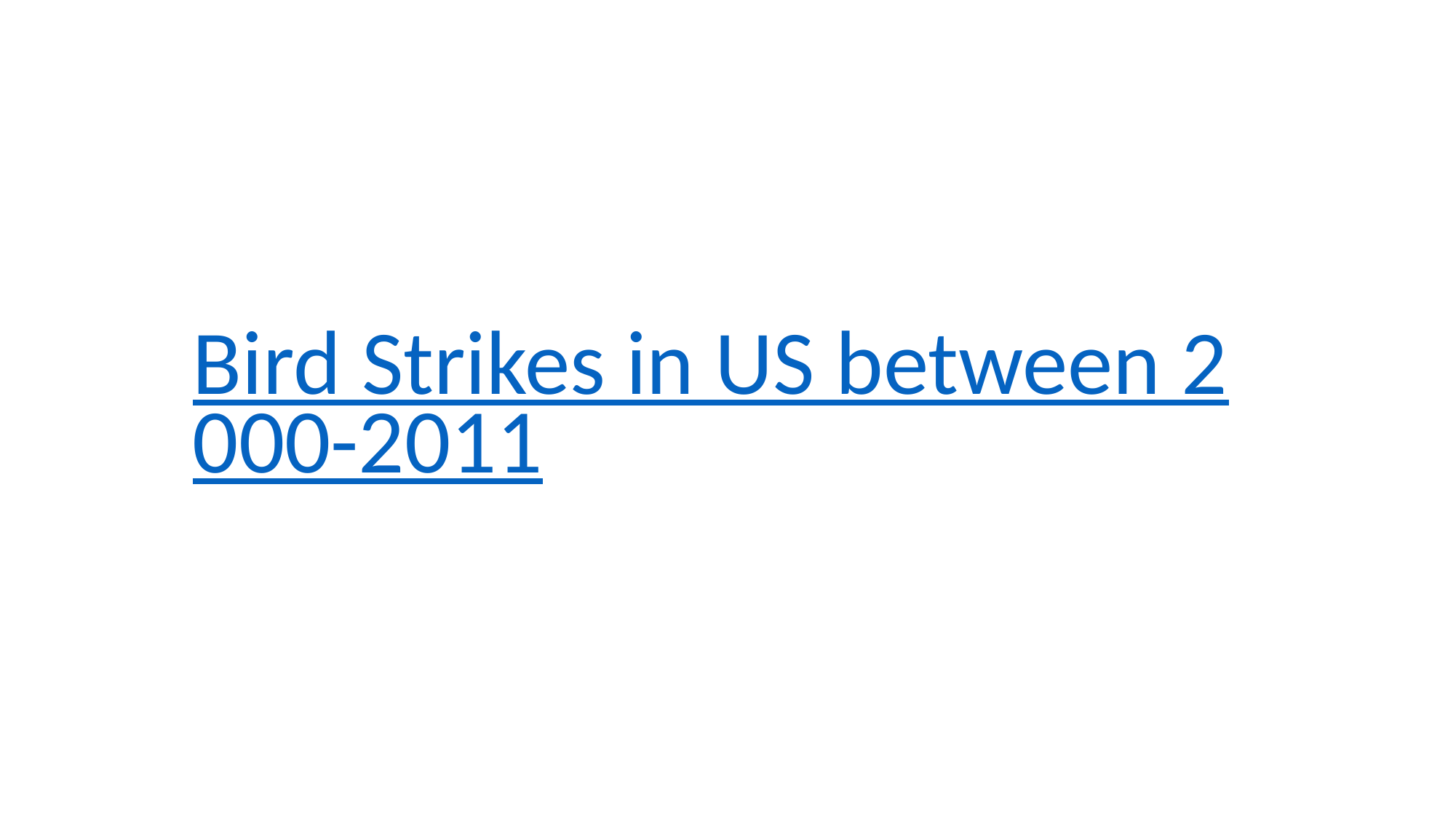

# Bird Strikes in US between 2000-2011